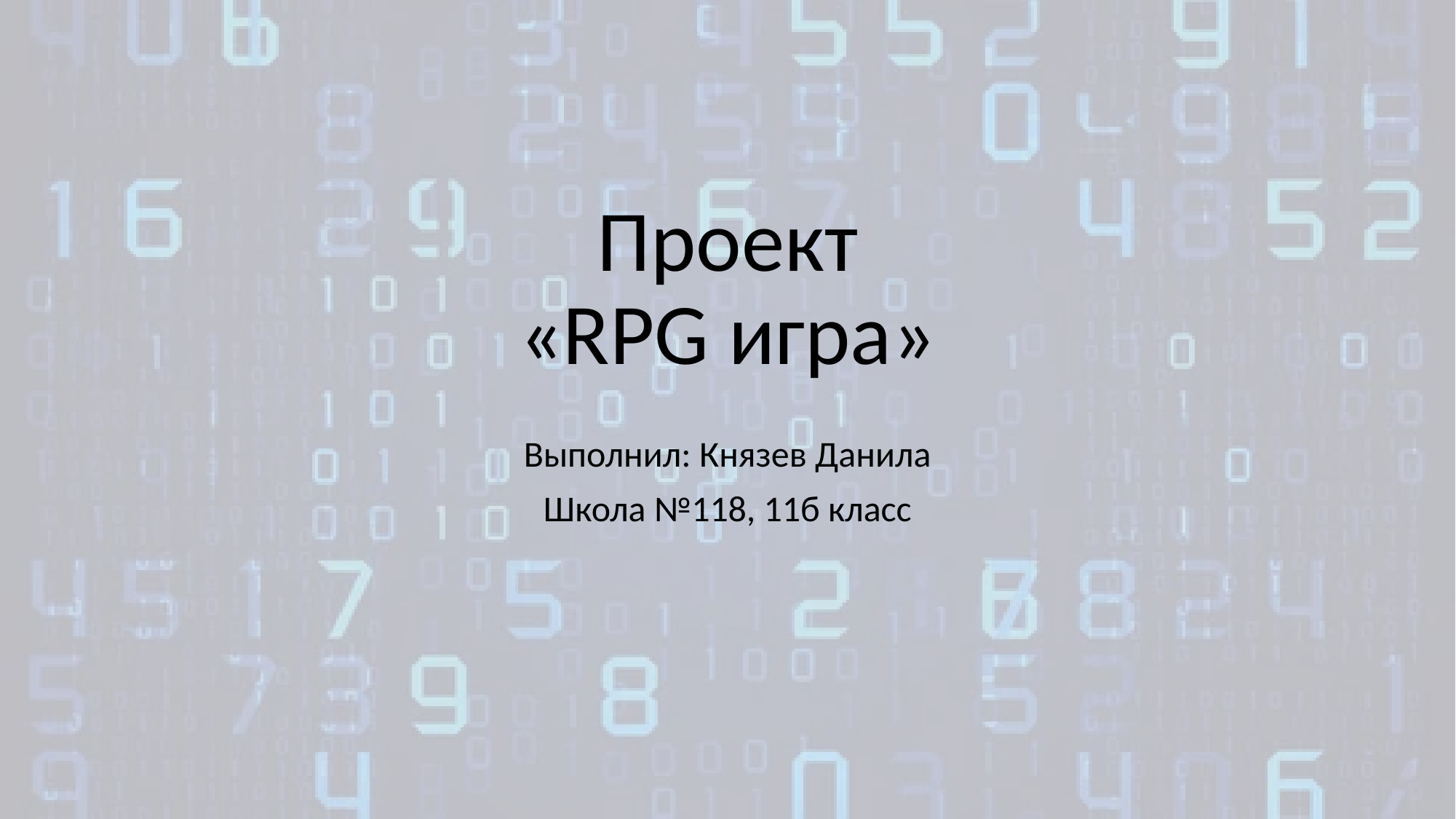

# Проект «RPG игра»
Выполнил: Князев Данила
Школа №118, 11б класс